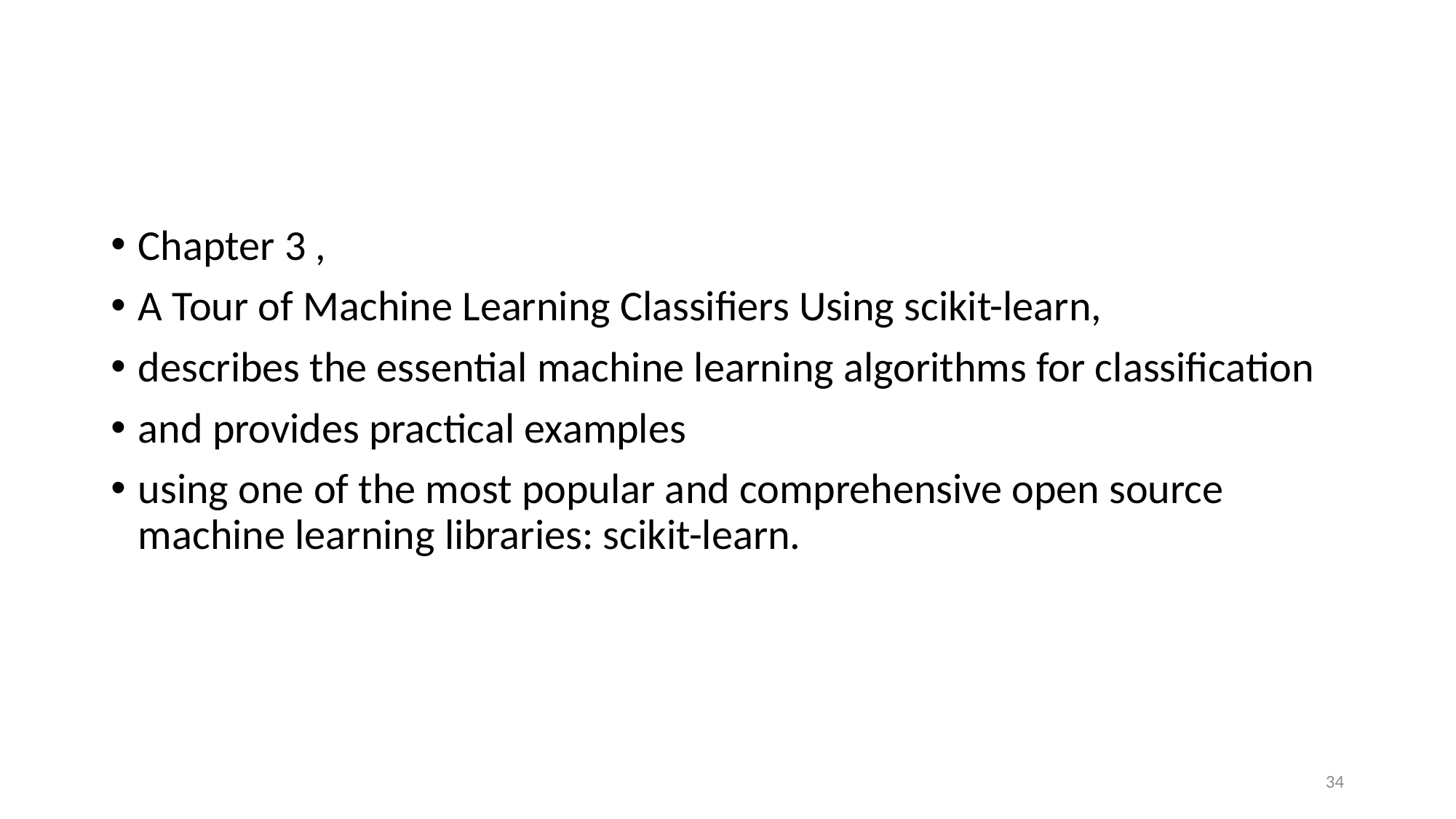

#
Chapter 3 ,
A Tour of Machine Learning Classifiers Using scikit-learn,
describes the essential machine learning algorithms for classification
and provides practical examples
using one of the most popular and comprehensive open source machine learning libraries: scikit-learn.
34